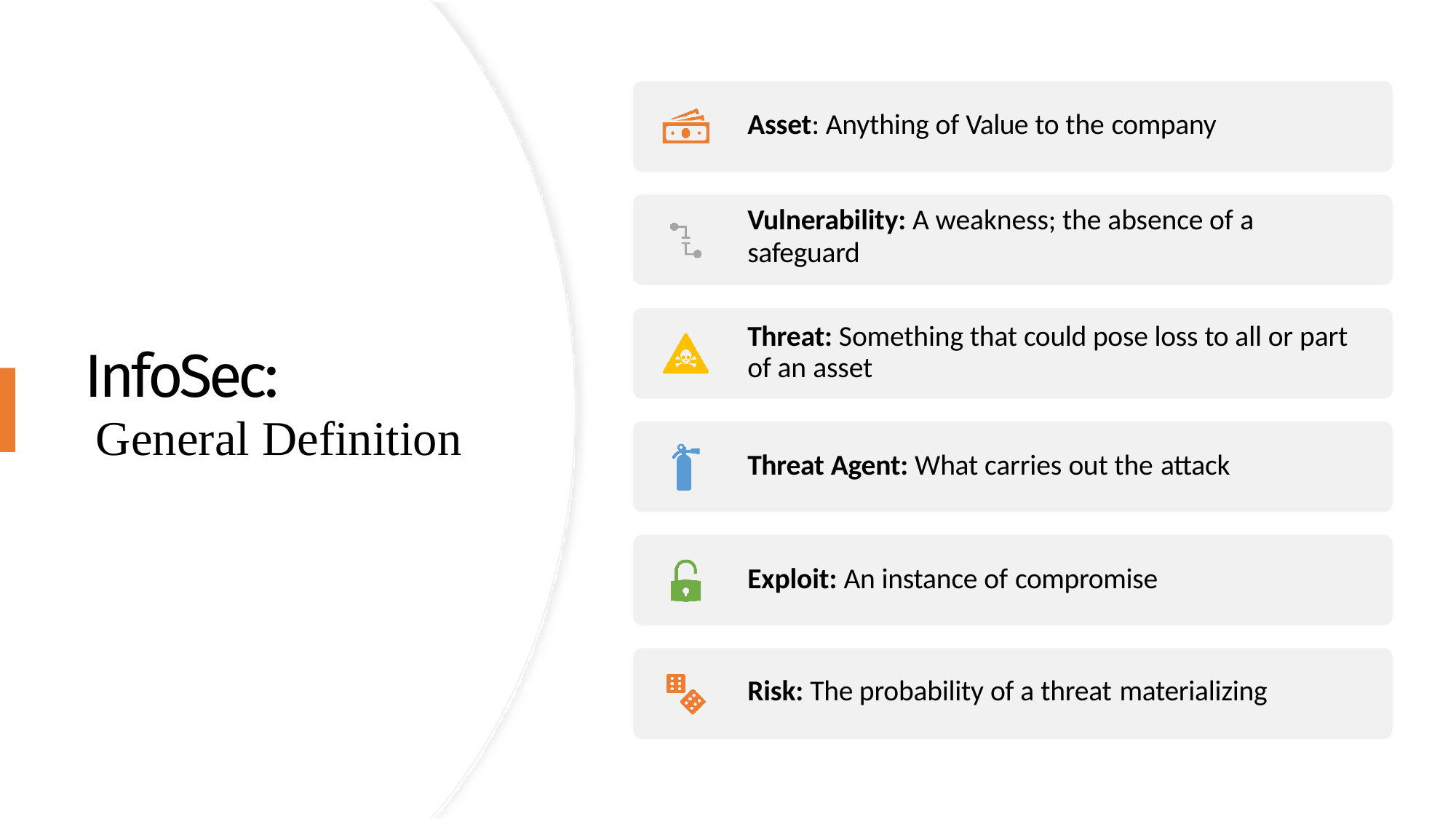

Asset: Anything of Value to the company

Vulnerability: A weakness; the absence of a safeguard

Threat: Something that could pose loss to all or part  of an asset
InfoSec:
General Definition

Threat Agent: What carries out the attack

Exploit: An instance of compromise

Risk: The probability of a threat materializing